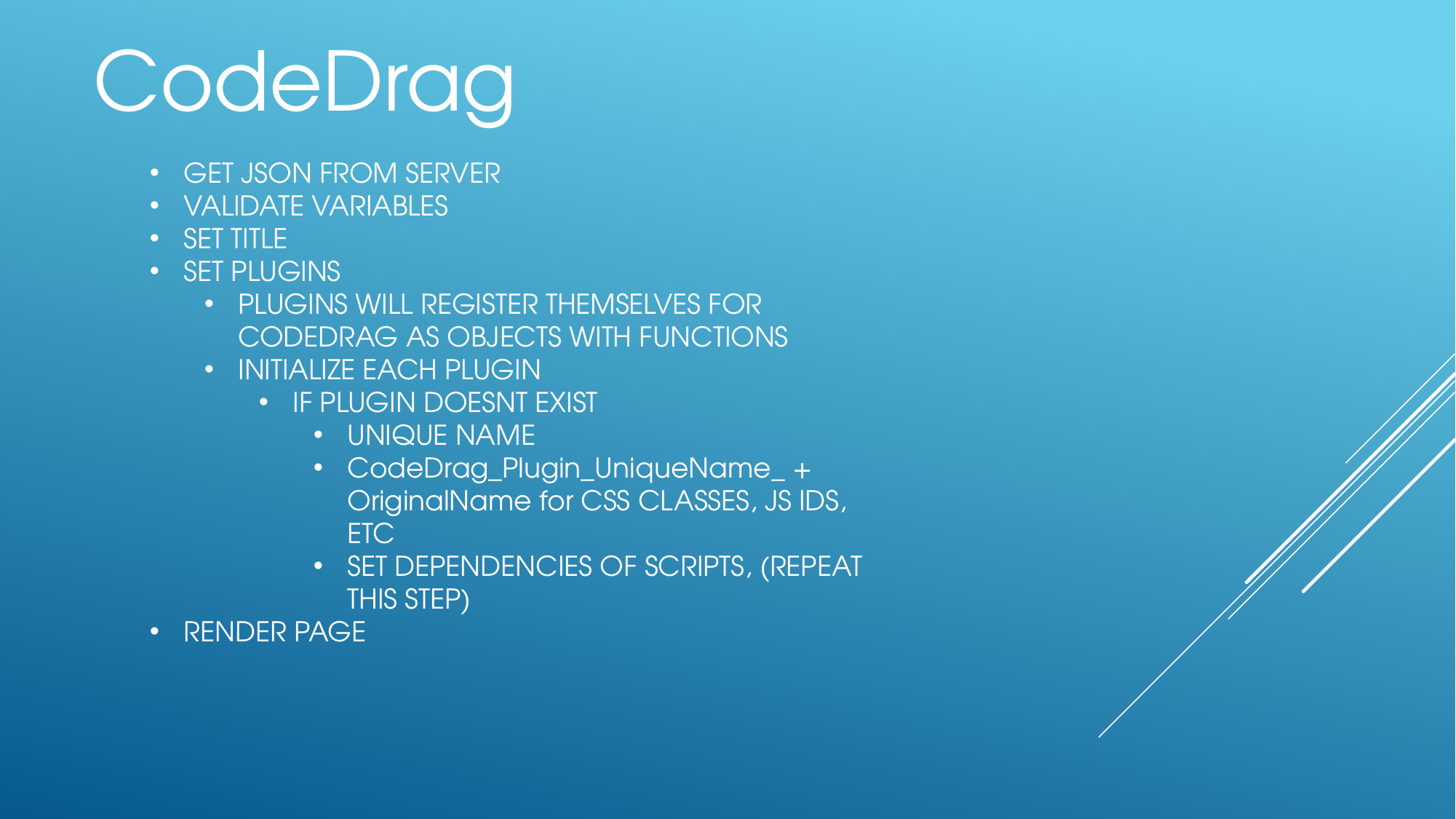

CodeDrag
GET JSON FROM SERVER
VALIDATE VARIABLES
SET TITLE
SET PLUGINS
PLUGINS WILL REGISTER THEMSELVES FOR CODEDRAG AS OBJECTS WITH FUNCTIONS
INITIALIZE EACH PLUGIN
IF PLUGIN DOESNT EXIST
UNIQUE NAME
CodeDrag_Plugin_UniqueName_ + OriginalName for CSS CLASSES, JS IDS, ETC
SET DEPENDENCIES OF SCRIPTS, (REPEAT THIS STEP)
RENDER PAGE